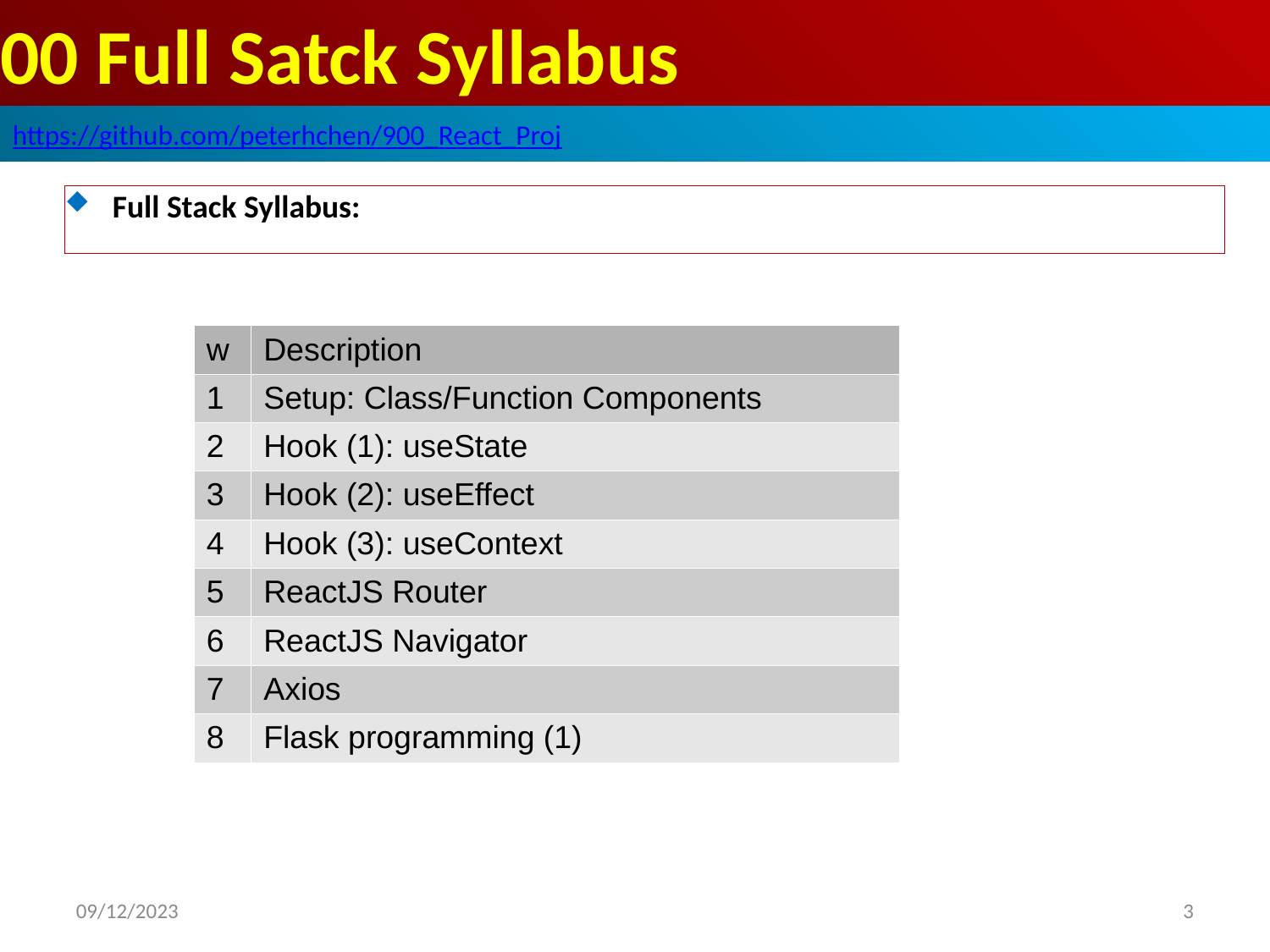

# 00 Full Satck Syllabus
https://github.com/peterhchen/900_React_Proj
Full Stack Syllabus:
| w | Description |
| --- | --- |
| 1 | Setup: Class/Function Components |
| 2 | Hook (1): useState |
| 3 | Hook (2): useEffect |
| 4 | Hook (3): useContext |
| 5 | ReactJS Router |
| 6 | ReactJS Navigator |
| 7 | Axios |
| 8 | Flask programming (1) |
09/12/2023
3